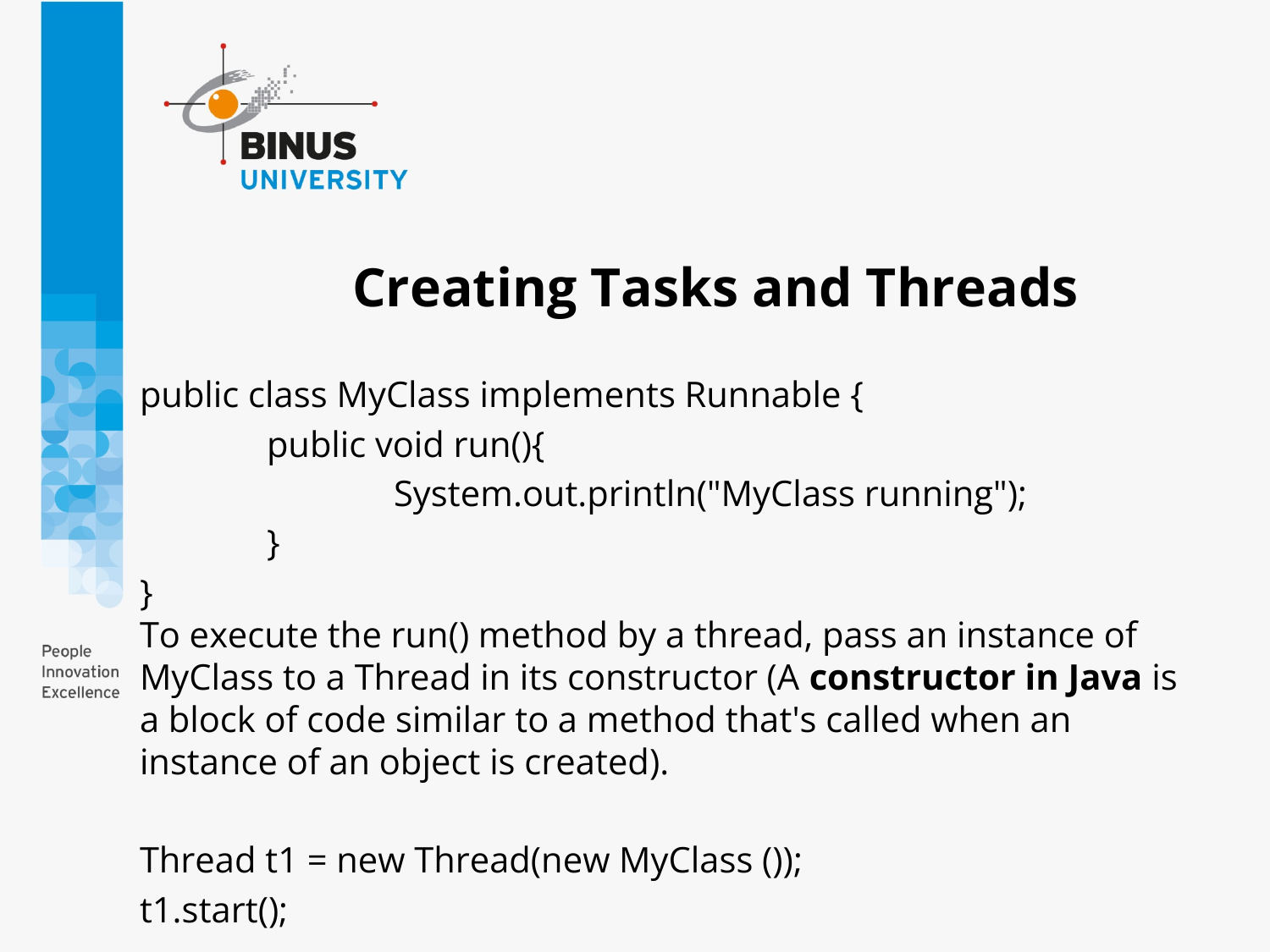

# Creating Tasks and Threads
public class MyClass implements Runnable {
	public void run(){
		System.out.println("MyClass running");
	}
}
To execute the run() method by a thread, pass an instance of MyClass to a Thread in its constructor (A constructor in Java is a block of code similar to a method that's called when an instance of an object is created).

Thread t1 = new Thread(new MyClass ());
t1.start();